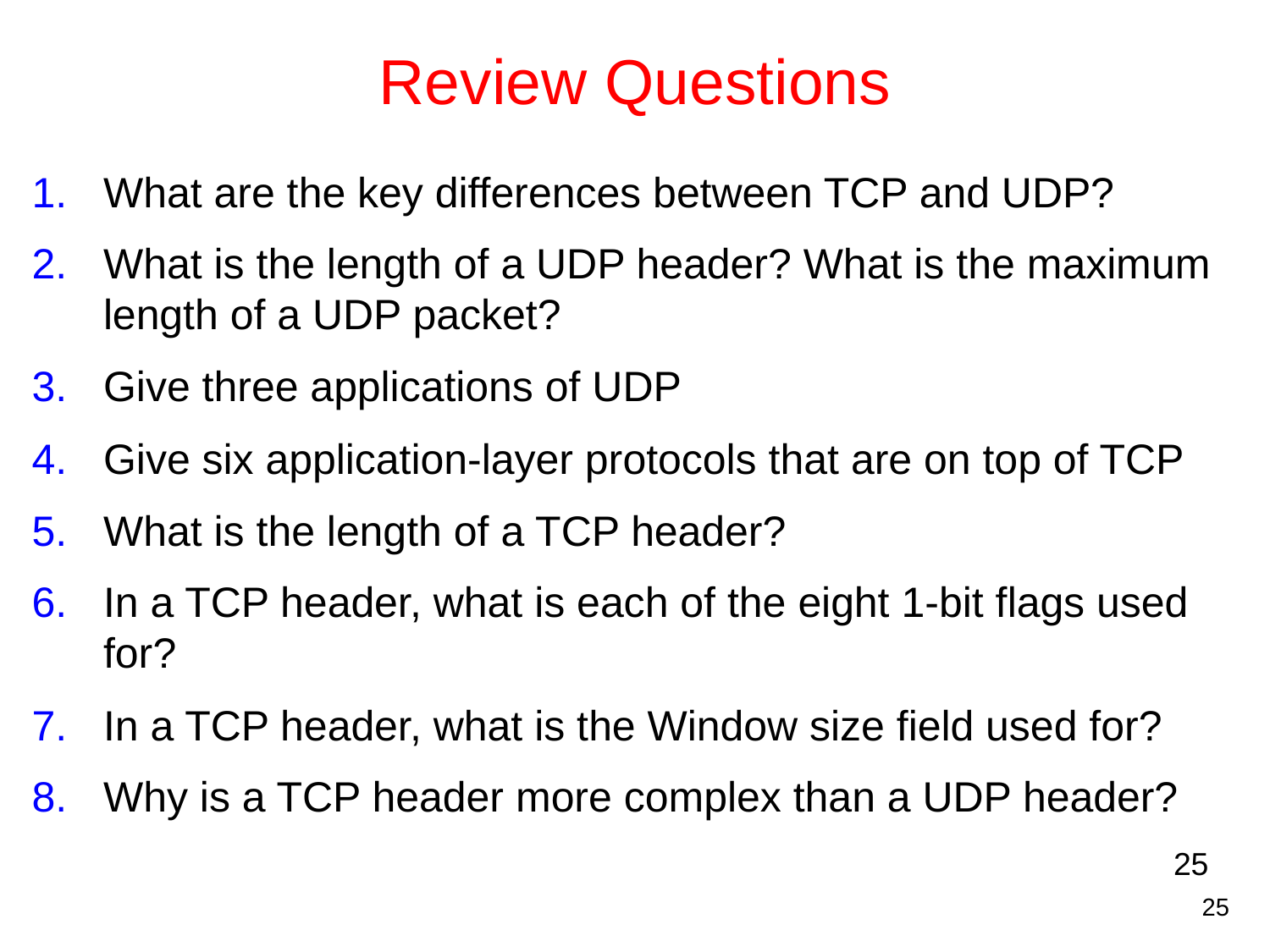

# Review Questions
What are the key differences between TCP and UDP?
What is the length of a UDP header? What is the maximum length of a UDP packet?
Give three applications of UDP
Give six application-layer protocols that are on top of TCP
What is the length of a TCP header?
In a TCP header, what is each of the eight 1-bit flags used for?
In a TCP header, what is the Window size field used for?
Why is a TCP header more complex than a UDP header?
25